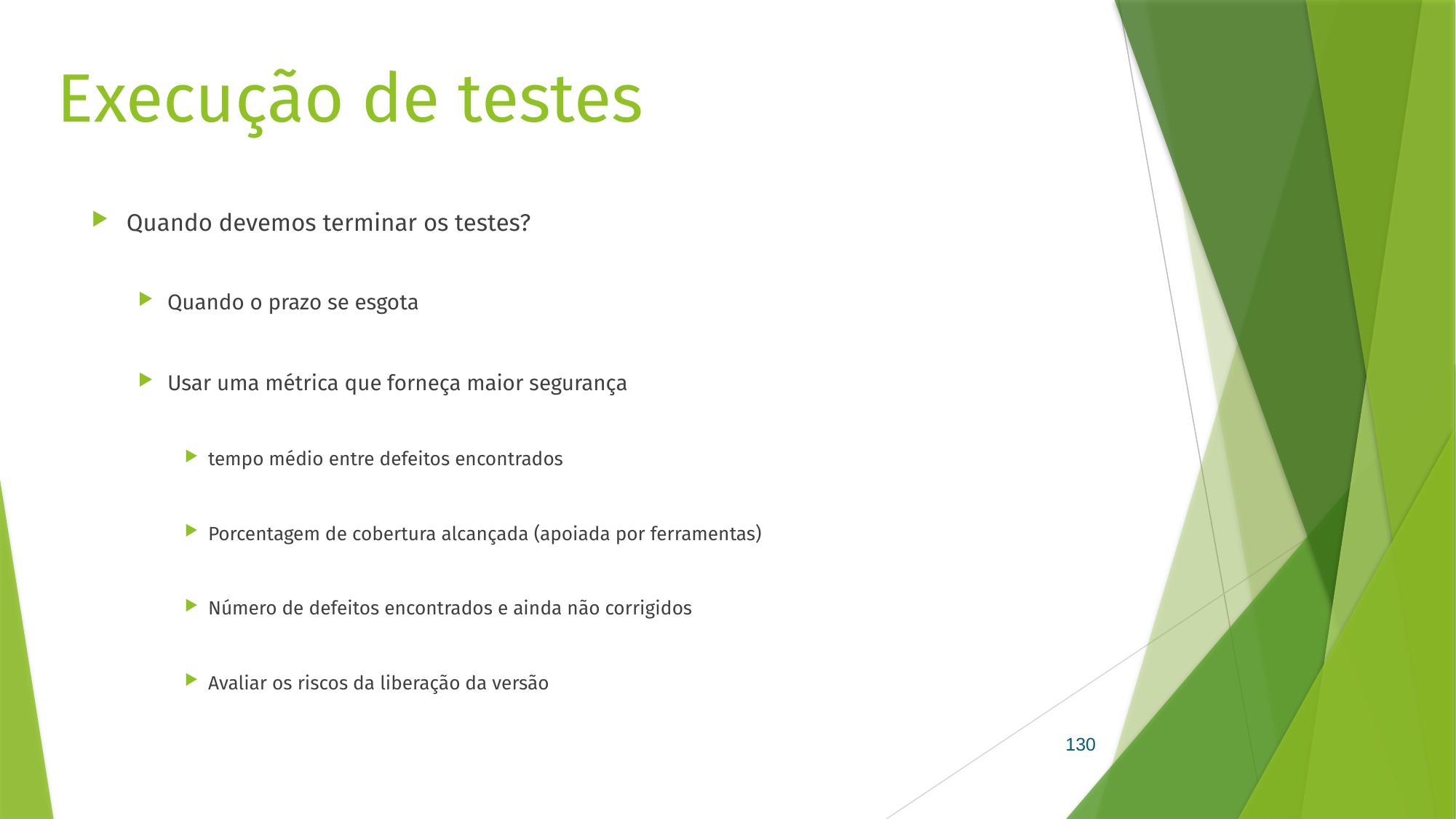

# Execução de testes
Quando devemos terminar os testes?

Quando o prazo se esgota

Usar uma métrica que forneça maior segurança

tempo médio entre defeitos encontrados

Porcentagem de cobertura alcançada (apoiada por ferramentas)

Número de defeitos encontrados e ainda não corrigidos

Avaliar os riscos da liberação da versão

130